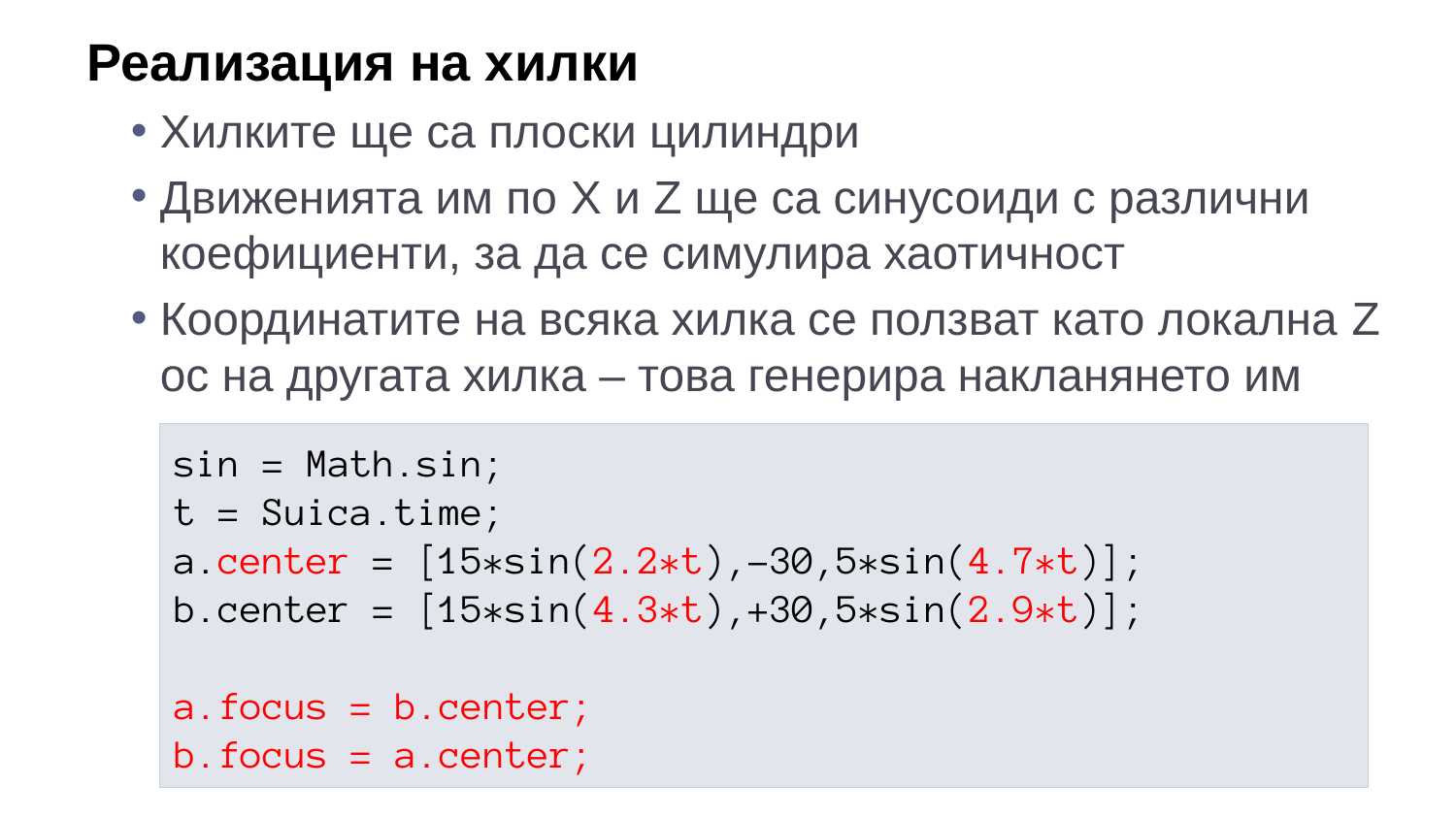

Реализация на хилки
Хилките ще са плоски цилиндри
Движенията им по X и Z ще са синусоиди с различни коефициенти, за да се симулира хаотичност
Координатите на всяка хилка се ползват като локална Z ос на другата хилка – това генерира накланянето им
sin = Math.sin;
t = Suica.time;
a.center = [15*sin(2.2*t),-30,5*sin(4.7*t)];
b.center = [15*sin(4.3*t),+30,5*sin(2.9*t)];

a.focus = b.center;
b.focus = a.center;